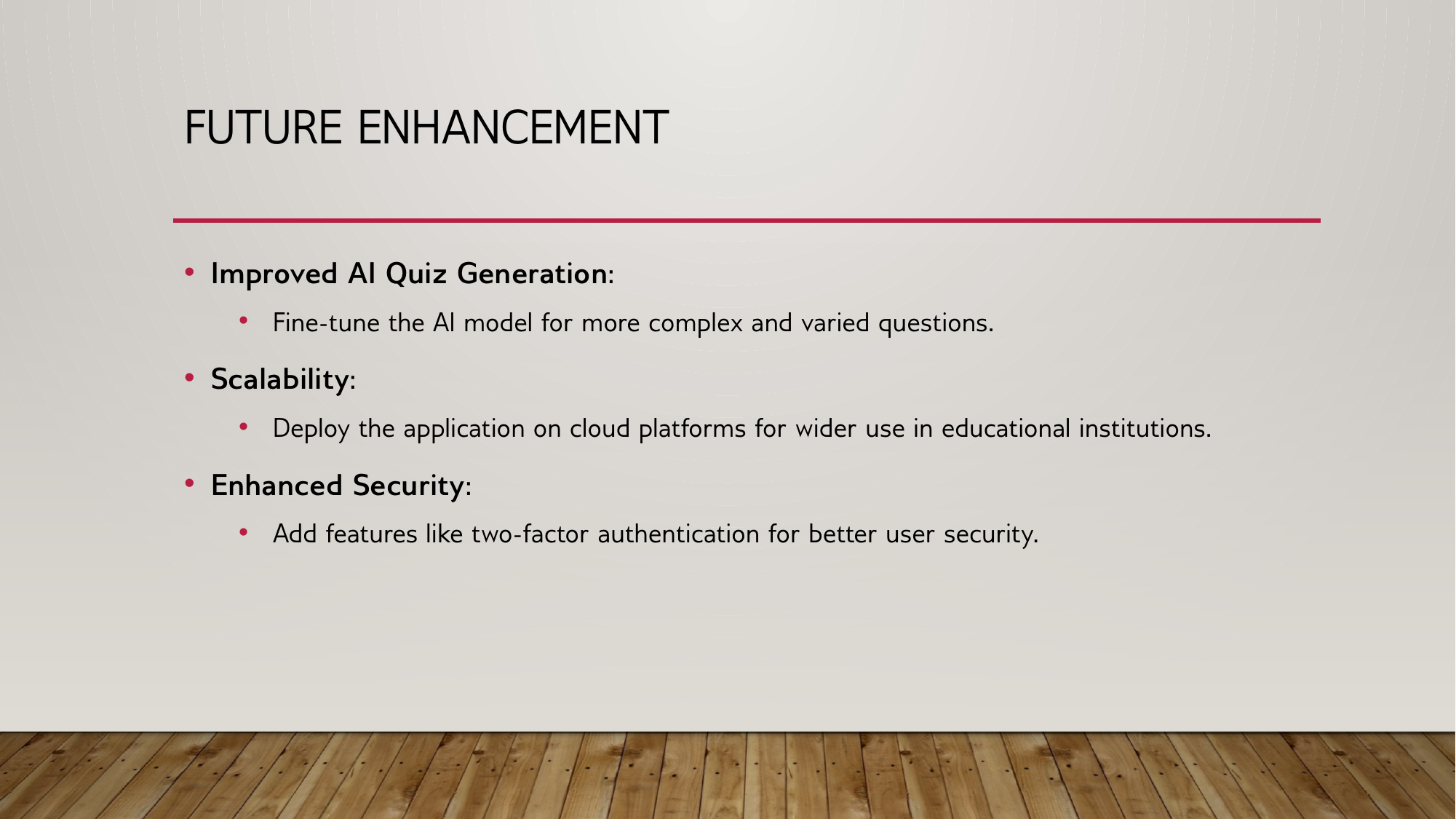

# Future enhancement
Improved AI Quiz Generation:
Fine-tune the AI model for more complex and varied questions.
Scalability:
Deploy the application on cloud platforms for wider use in educational institutions.
Enhanced Security:
Add features like two-factor authentication for better user security.